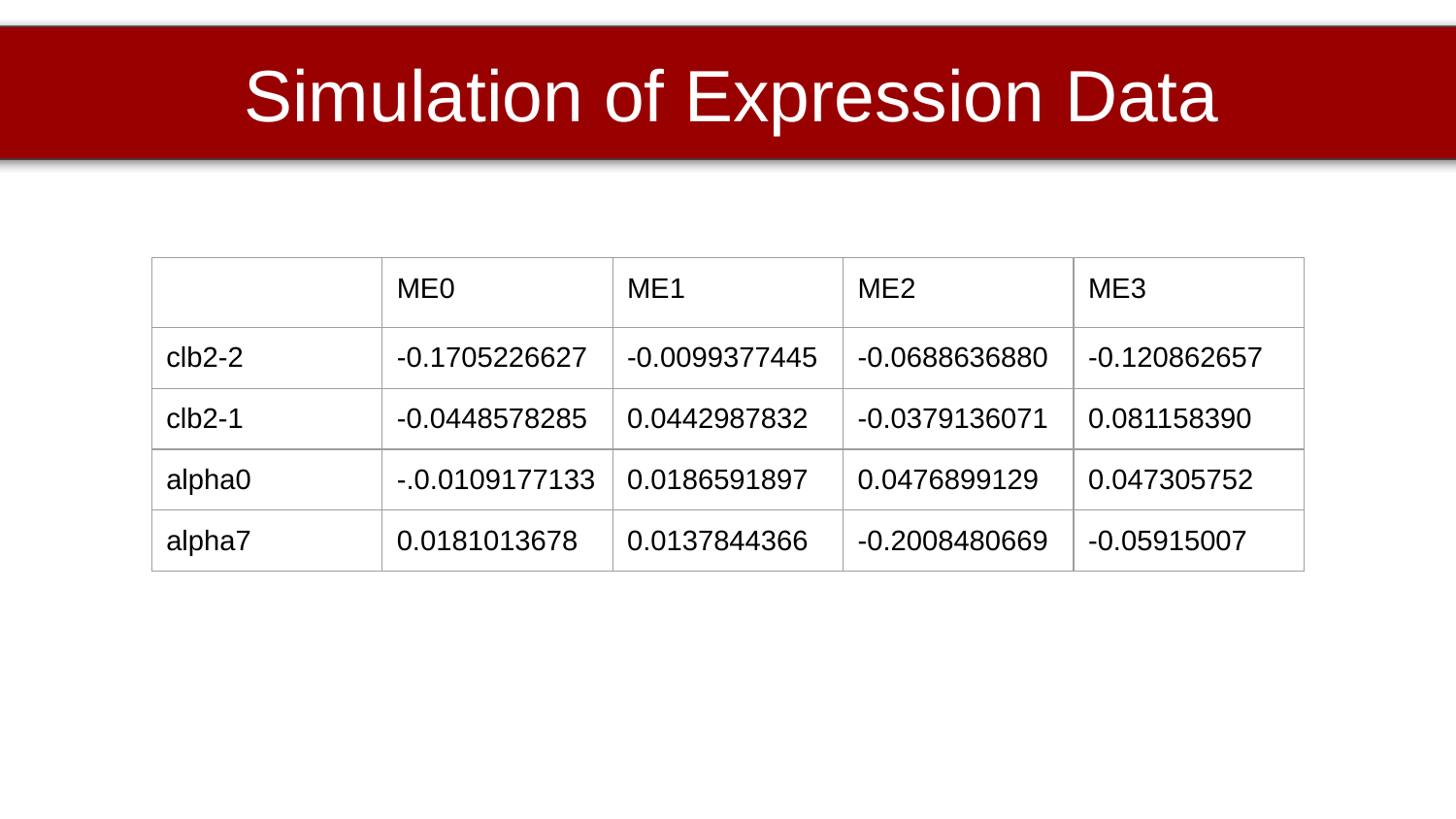

Simulation of Expression Data

|  | ME0 | ME1 | ME2 | ME3 |
| --- | --- | --- | --- | --- |
| clb2-2 | -0.1705226627 | -0.0099377445 | -0.0688636880 | -0.120862657 |
| clb2-1 | -0.0448578285 | 0.0442987832 | -0.0379136071 | 0.081158390 |
| alpha0 | -.0.0109177133 | 0.0186591897 | 0.0476899129 | 0.047305752 |
| alpha7 | 0.0181013678 | 0.0137844366 | -0.2008480669 | -0.05915007 |